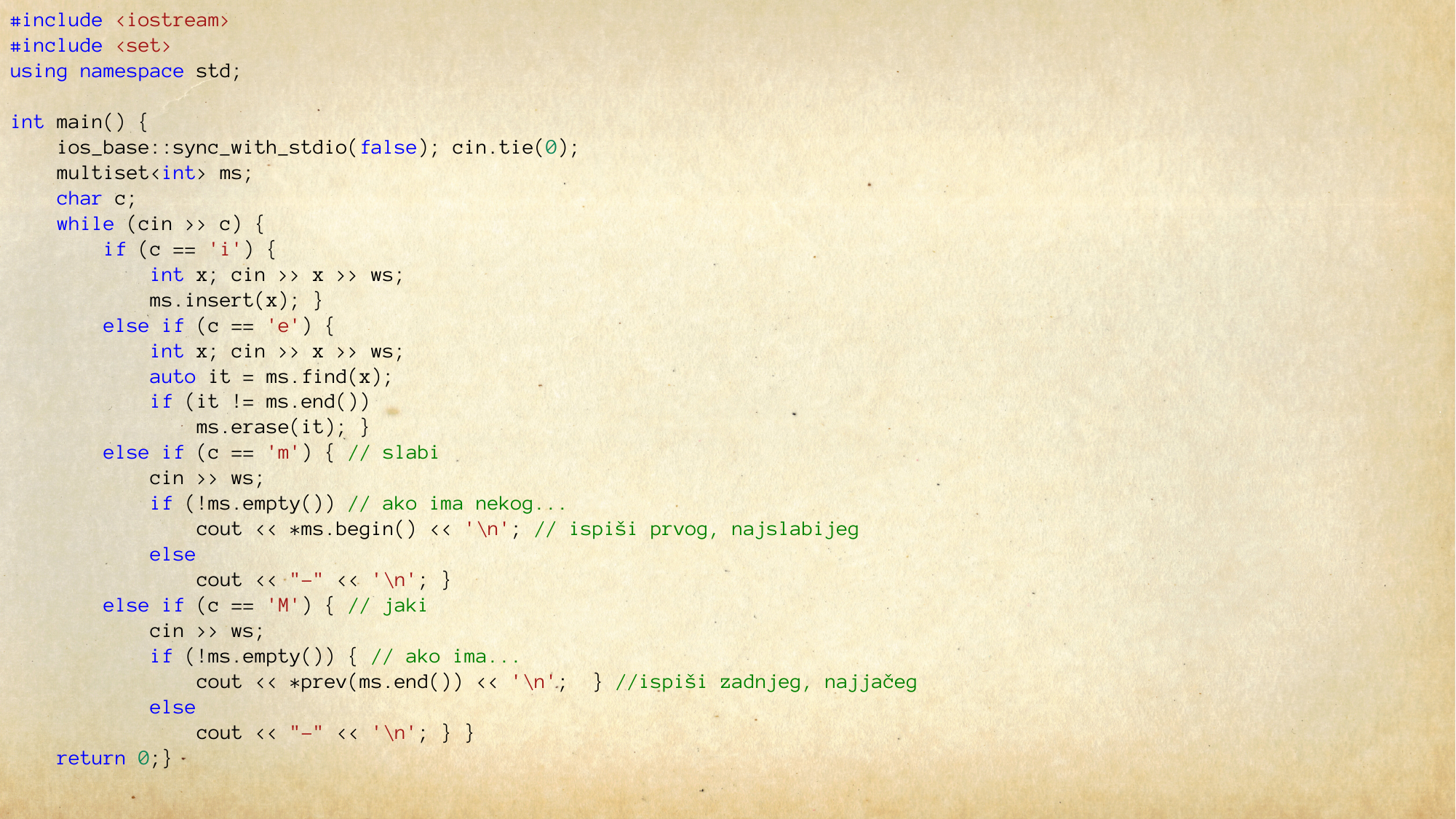

#include <iostream>
#include <set>
using namespace std;
int main() {
    ios_base::sync_with_stdio(false); cin.tie(0);
    multiset<int> ms;
    char c;
    while (cin >> c) {
        if (c == 'i') {
            int x; cin >> x >> ws;
            ms.insert(x); }
        else if (c == 'e') {
            int x; cin >> x >> ws;
            auto it = ms.find(x);
            if (it != ms.end())
                ms.erase(it); }
        else if (c == 'm') { // slabi
            cin >> ws;
            if (!ms.empty()) // ako ima nekog...
                cout << *ms.begin() << '\n'; // ispiši prvog, najslabijeg
            else
                cout << "-" << '\n'; }
        else if (c == 'M') { // jaki
            cin >> ws;
            if (!ms.empty()) { // ako ima...
                cout << *prev(ms.end()) << '\n';  } //ispiši zadnjeg, najjačeg
            else
                cout << "-" << '\n'; } }
    return 0;}